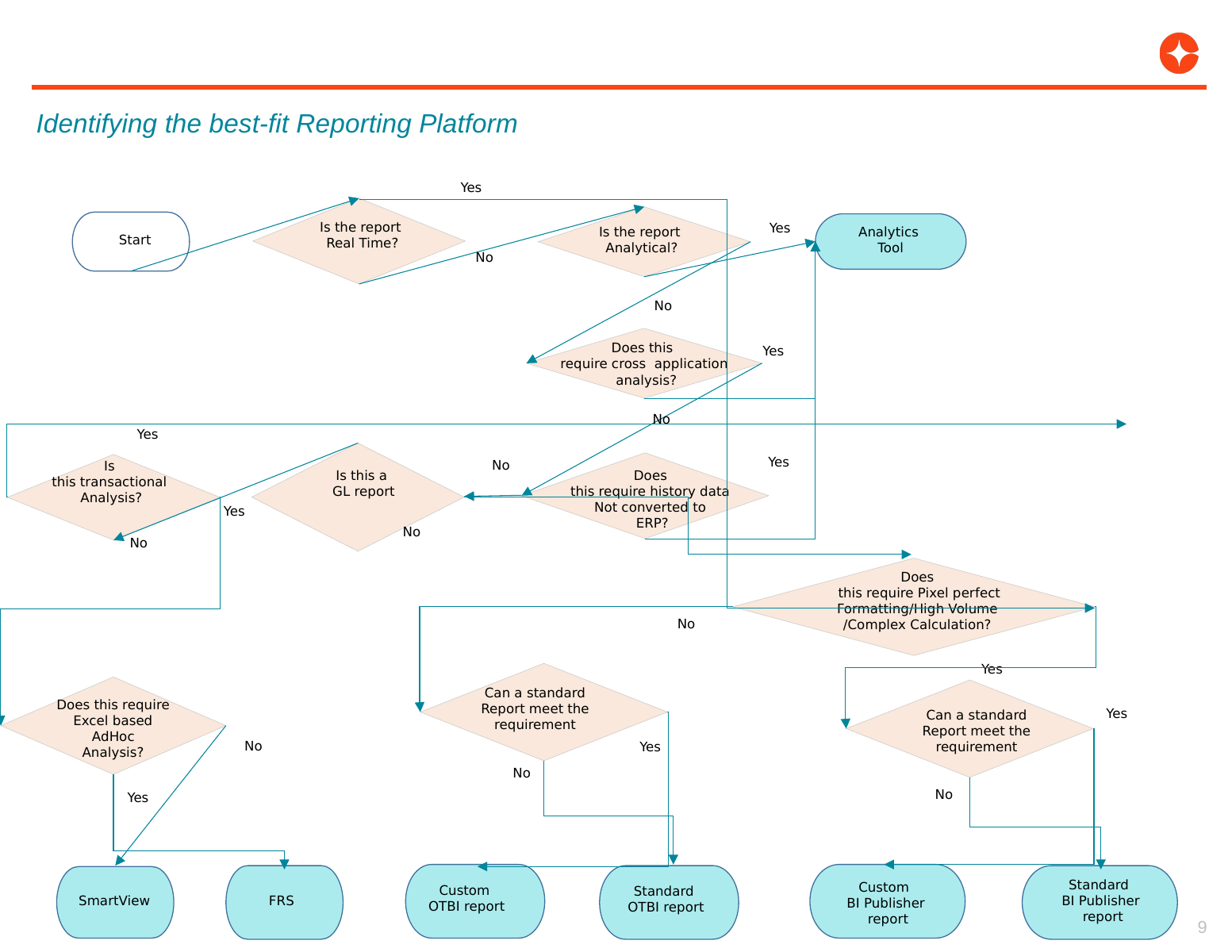

Identifying the best-fit Reporting Platform

Yes

Is the report
 Real Time?
Yes
Is the report
 Analytical?
Analytics
Tool
Start
No
No

Does this
require cross  application
 analysis?
Yes
No
Yes

Yes

No
Is
this transactional
Analysis?
Is this a
 GL report
Does
this require history data
Not converted to
ERP?
Yes
No
No

Does
 this require Pixel perfect
Formatting/High Volume
/Complex Calculation?
No
Yes

Can a standard
Report meet the
requirement
Does this require
Excel based AdHoc
Analysis?
Yes
Can a standard
Report meet the
requirement
No
Yes
No
No
Yes

Standard
BI Publisher
 report
Custom
BI Publisher
 report
Custom
OTBI report
Standard
OTBI report
FRS
SmartView
9